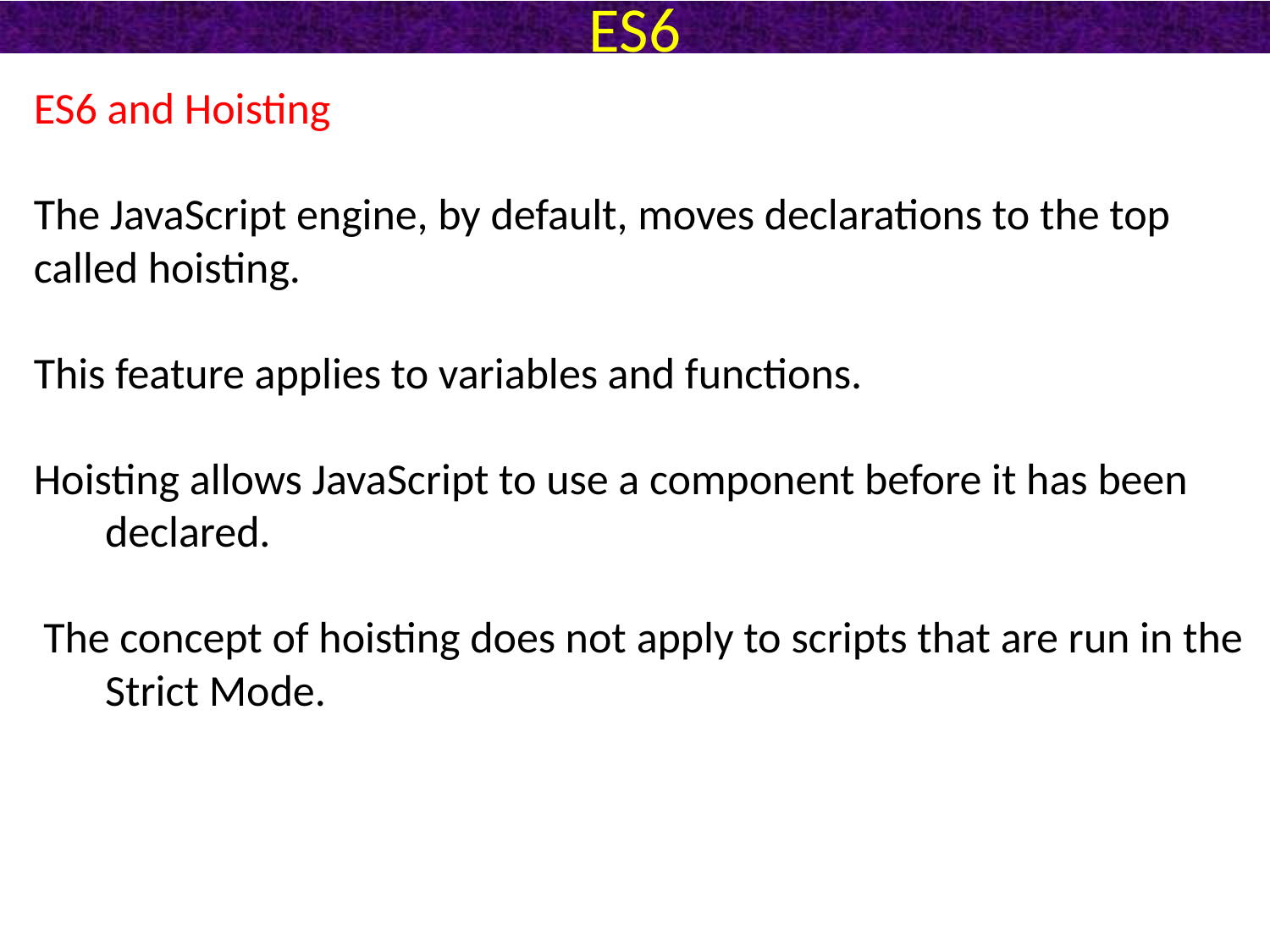

# ES6
ES6 and Hoisting

The JavaScript engine, by default, moves declarations to the top
called hoisting.

This feature applies to variables and functions.

Hoisting allows JavaScript to use a component before it has been declared.

 The concept of hoisting does not apply to scripts that are run in the Strict Mode.